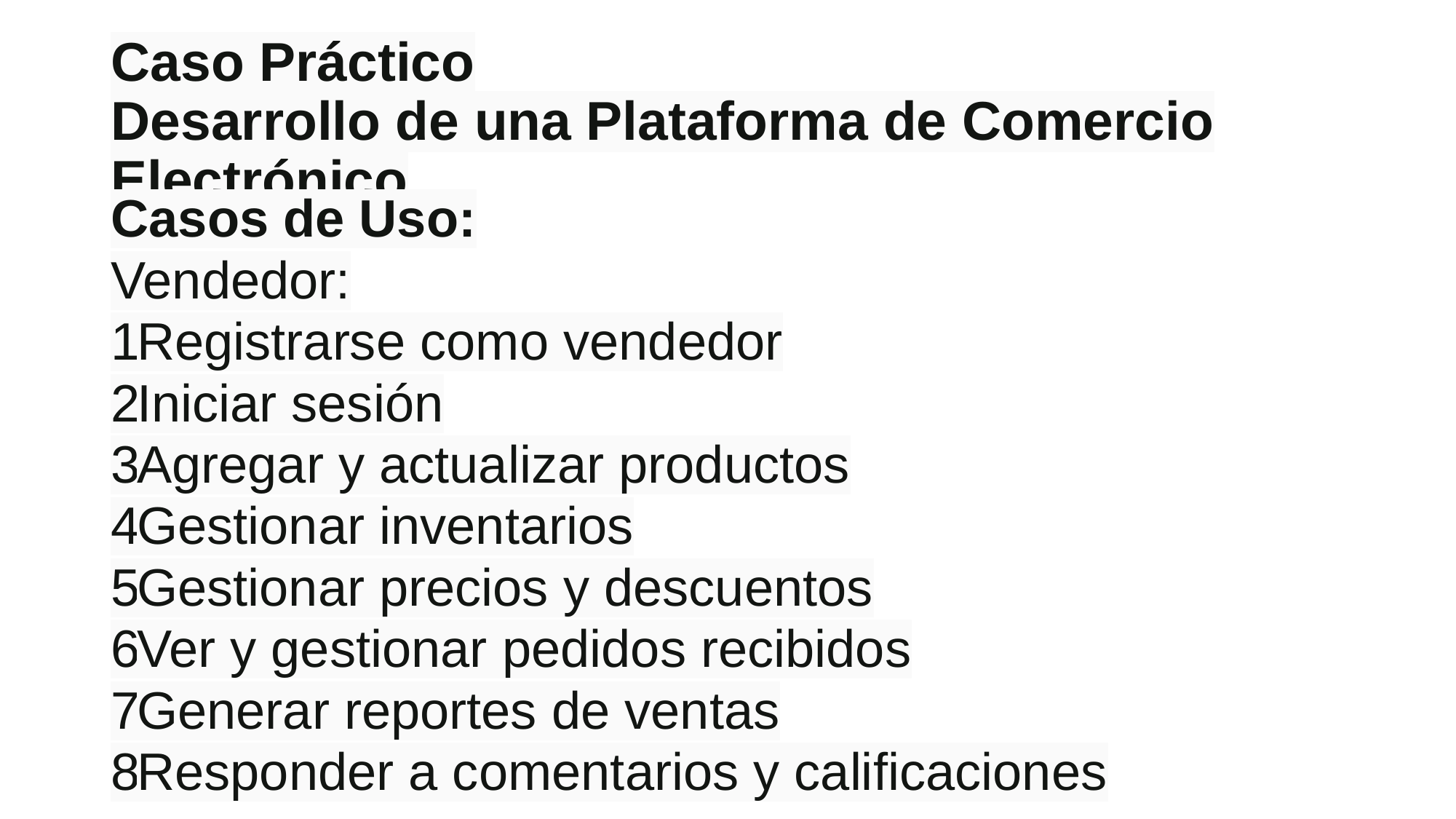

# Caso Práctico Desarrollo de una Plataforma de Comercio Electrónico
Casos de Uso:
Vendedor:
Registrarse como vendedor
Iniciar sesión
Agregar y actualizar productos
Gestionar inventarios
Gestionar precios y descuentos
Ver y gestionar pedidos recibidos
Generar reportes de ventas
Responder a comentarios y calificaciones